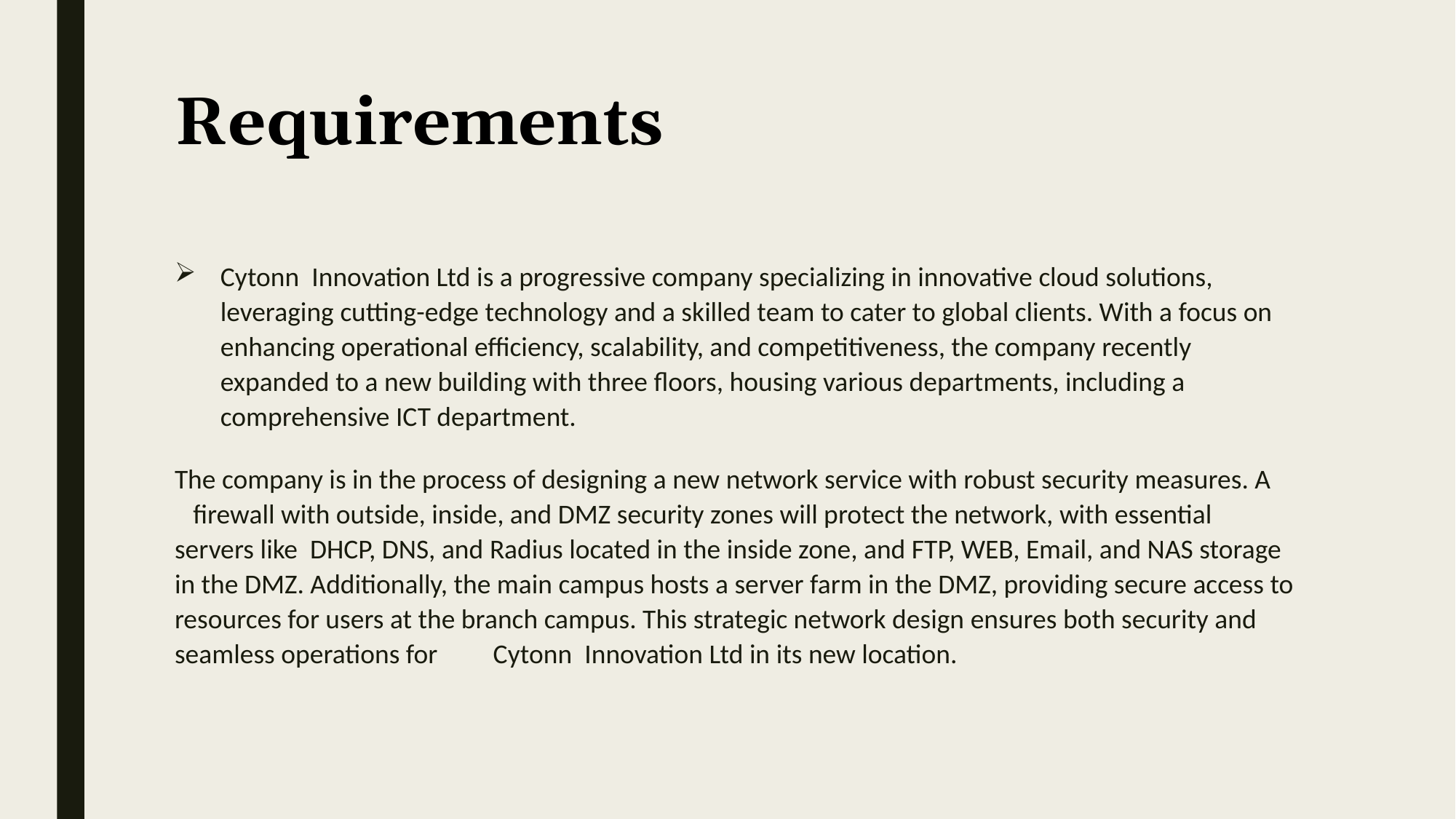

# Requirements
Cytonn  Innovation Ltd is a progressive company specializing in innovative cloud solutions, leveraging cutting-edge technology and a skilled team to cater to global clients. With a focus on enhancing operational efficiency, scalability, and competitiveness, the company recently expanded to a new building with three floors, housing various departments, including a comprehensive ICT department.
The company is in the process of designing a new network service with robust security measures. A        firewall with outside, inside, and DMZ security zones will protect the network, with essential servers like  DHCP, DNS, and Radius located in the inside zone, and FTP, WEB, Email, and NAS storage in the DMZ. Additionally, the main campus hosts a server farm in the DMZ, providing secure access to resources for users at the branch campus. This strategic network design ensures both security and seamless operations for         Cytonn  Innovation Ltd in its new location.